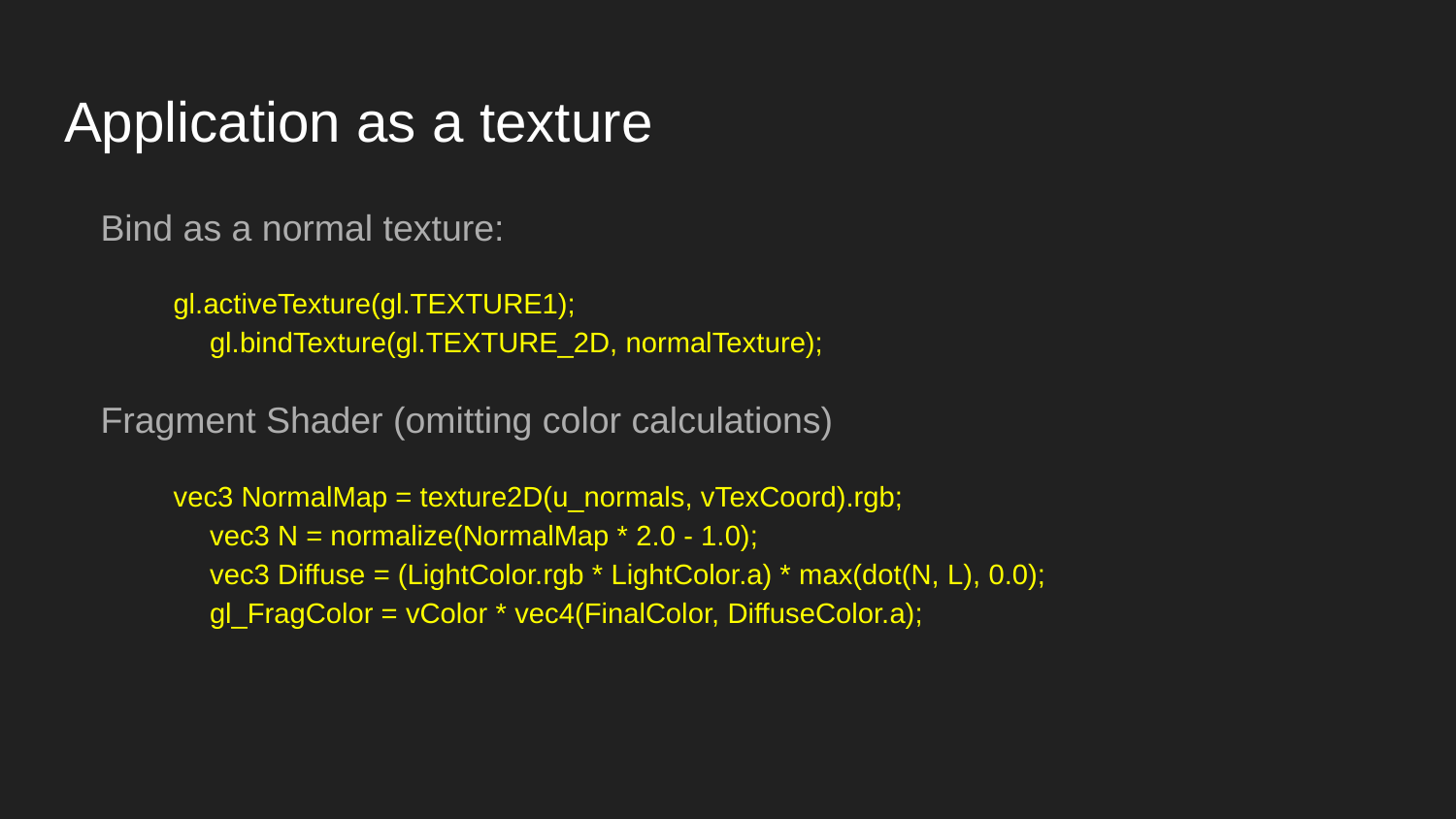

# Application as a texture
Bind as a normal texture:
gl.activeTexture(gl.TEXTURE1);
gl.bindTexture(gl.TEXTURE_2D, normalTexture);
Fragment Shader (omitting color calculations)
vec3 NormalMap = texture2D(u_normals, vTexCoord).rgb;
vec3 N = normalize(NormalMap * 2.0 - 1.0);
vec3 Diffuse = (LightColor.rgb * LightColor.a) * max(dot(N, L), 0.0);
gl_FragColor = vColor * vec4(FinalColor, DiffuseColor.a);